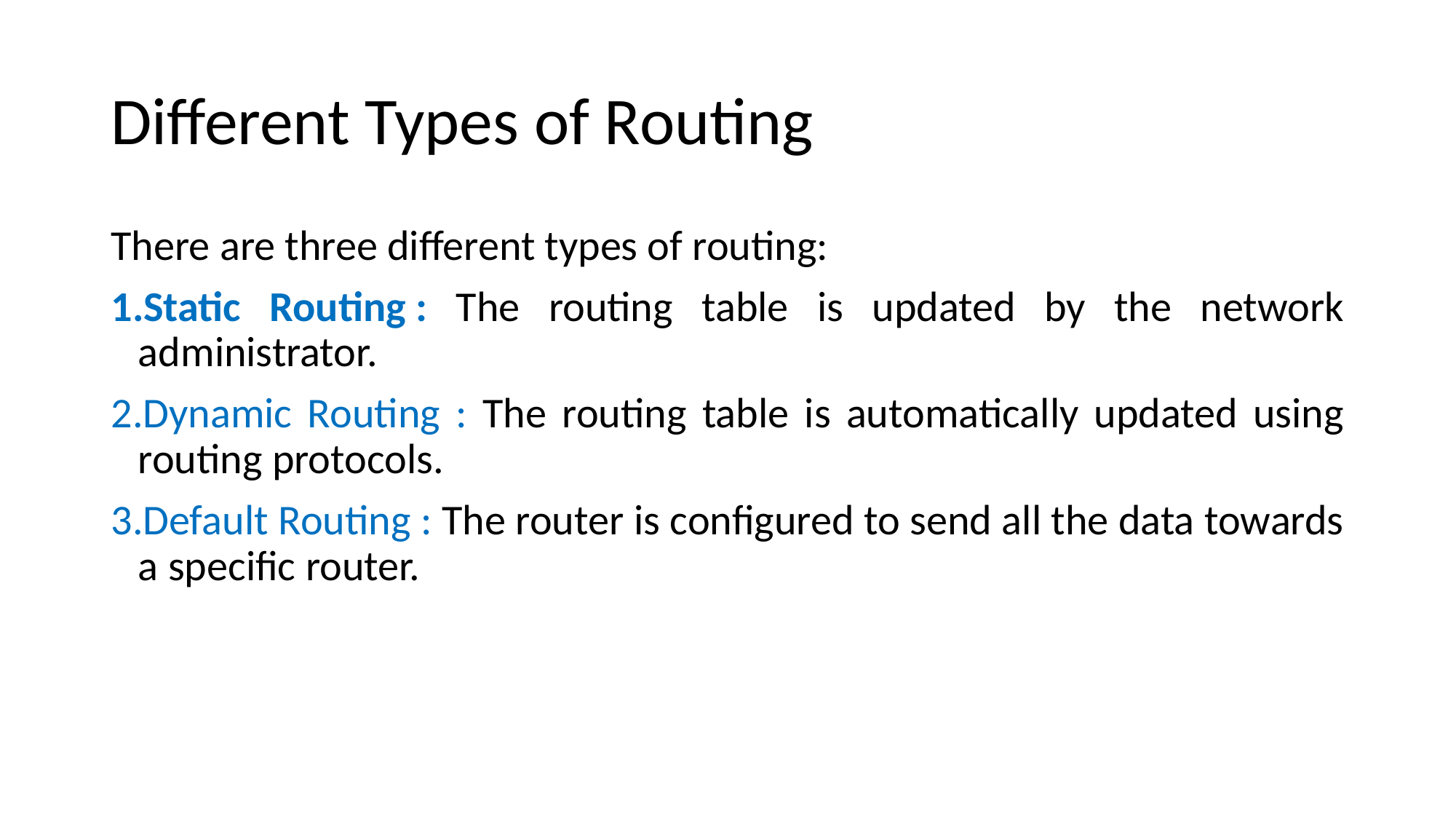

# Different Types of Routing
There are three different types of routing:
Static Routing : The routing table is updated by the network administrator.
Dynamic Routing : The routing table is automatically updated using routing protocols.
Default Routing : The router is configured to send all the data towards a specific router.